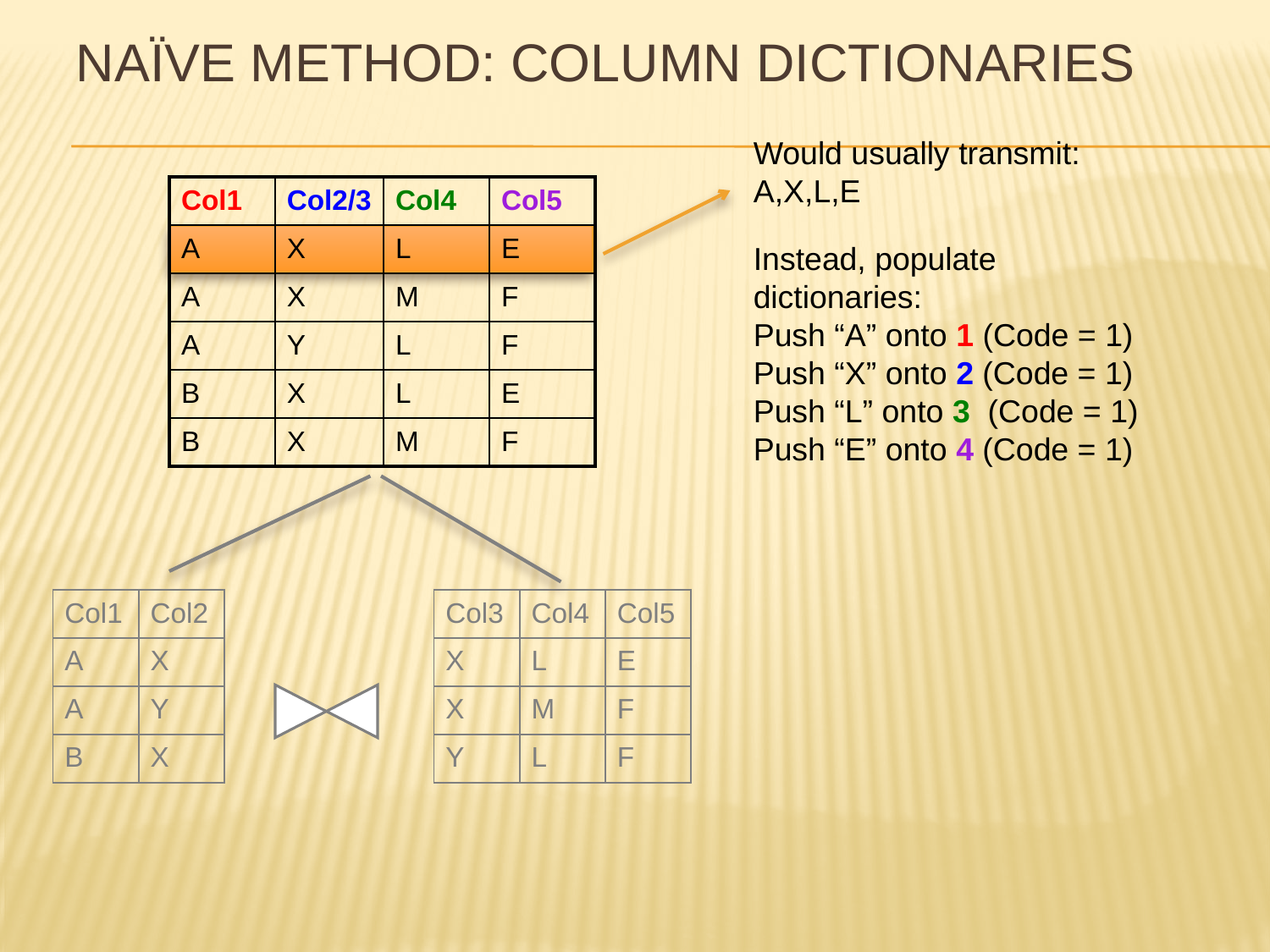

# Naïve Method: Column Dictionaries
Would usually transmit:
A,X,L,E
| Col1 | Col2/3 | Col4 | Col5 |
| --- | --- | --- | --- |
| A | X | L | E |
| A | X | M | F |
| A | Y | L | F |
| B | X | L | E |
| B | X | M | F |

Instead, populate dictionaries:
Push “A” onto 1 (Code = 1)
Push “X” onto 2 (Code = 1)
Push “L” onto 3  (Code = 1)
Push “E” onto 4 (Code = 1)

| Col1 | Col2 |
| --- | --- |
| A | X |
| A | Y |
| B | X |
| Col3 | Col4 | Col5 |
| --- | --- | --- |
| X | L | E |
| X | M | F |
| Y | L | F |